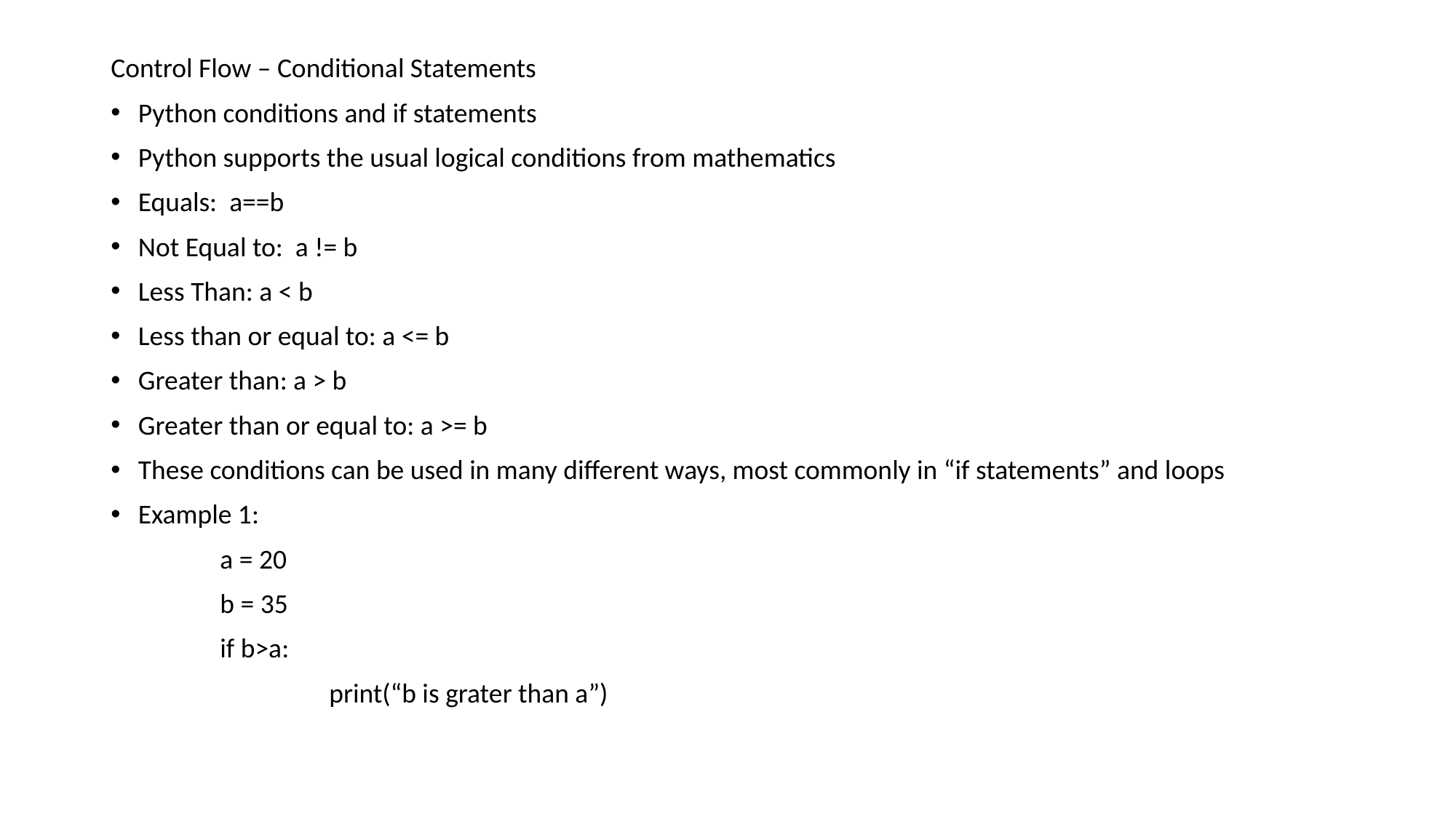

# Control Flow – Conditional Statements
Python conditions and if statements
Python supports the usual logical conditions from mathematics
Equals:  a==b
Not Equal to:  a != b
Less Than: a < b
Less than or equal to: a <= b
Greater than: a > b
Greater than or equal to: a >= b
These conditions can be used in many different ways, most commonly in “if statements” and loops
Example 1:
	a = 20
	b = 35
	if b>a:
		print(“b is grater than a”)